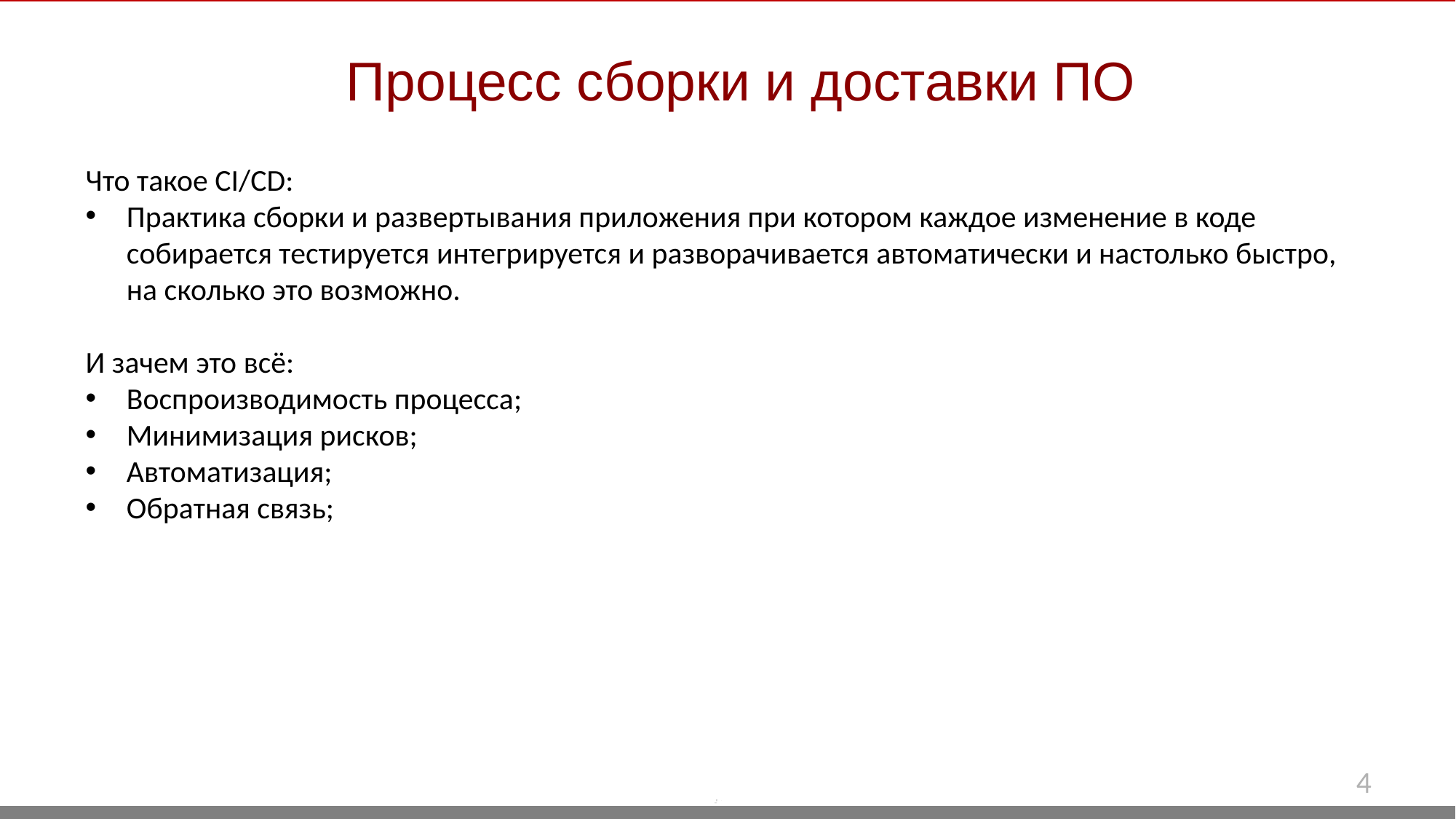

Процесс сборки и доставки ПО
Что такое CI/СD:
Практика сборки и развертывания приложения при котором каждое изменение в коде собирается тестируется интегрируется и разворачивается автоматически и настолько быстро, на сколько это возможно.

И зачем это всё:
Воспроизводимость процесса;
Минимизация рисков;
Автоматизация;
Обратная связь;

4